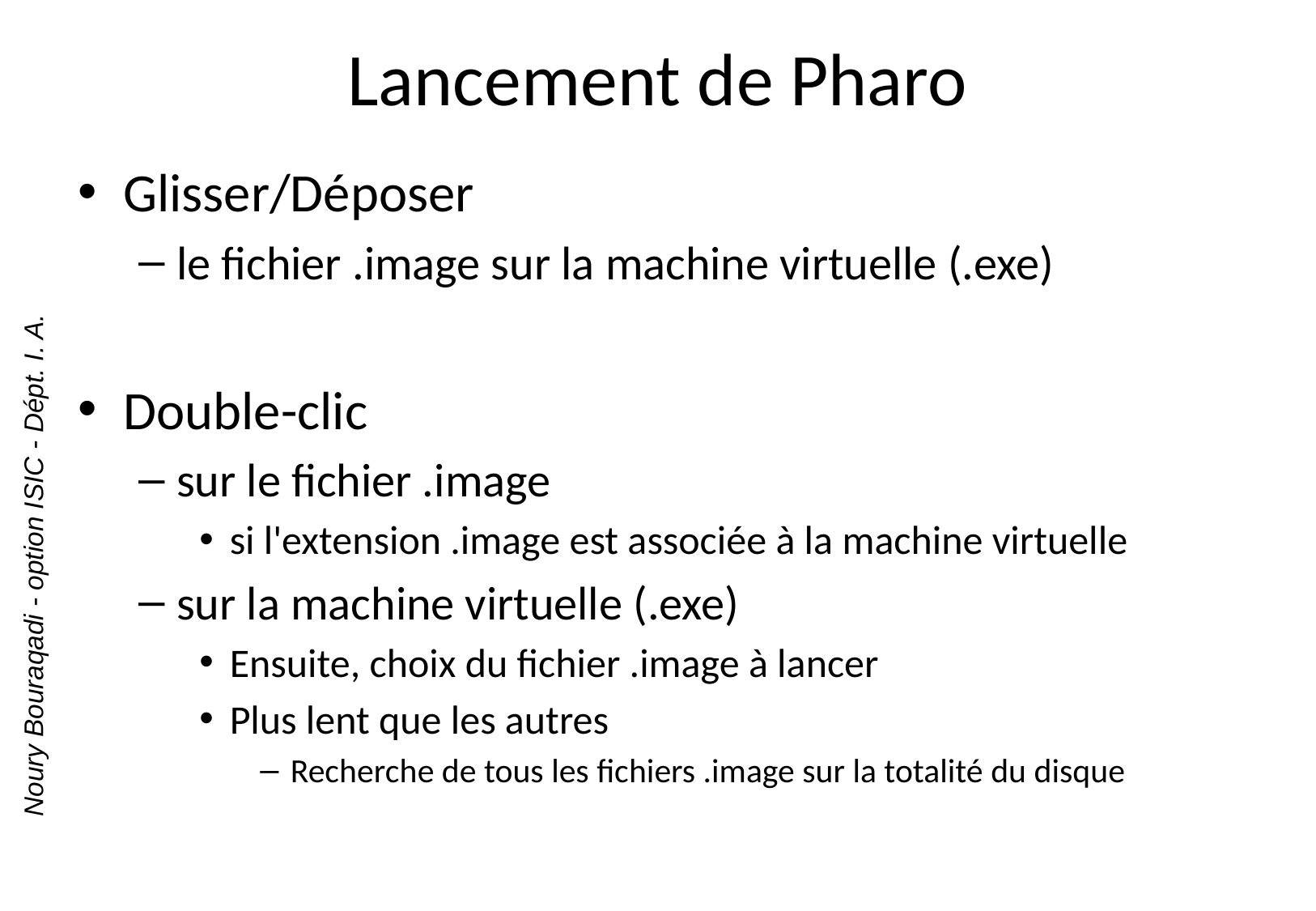

# Lancement de Pharo
Glisser/Déposer
le fichier .image sur la machine virtuelle (.exe)

Double-clic
sur le fichier .image
si l'extension .image est associée à la machine virtuelle
sur la machine virtuelle (.exe)
Ensuite, choix du fichier .image à lancer
Plus lent que les autres
Recherche de tous les fichiers .image sur la totalité du disque